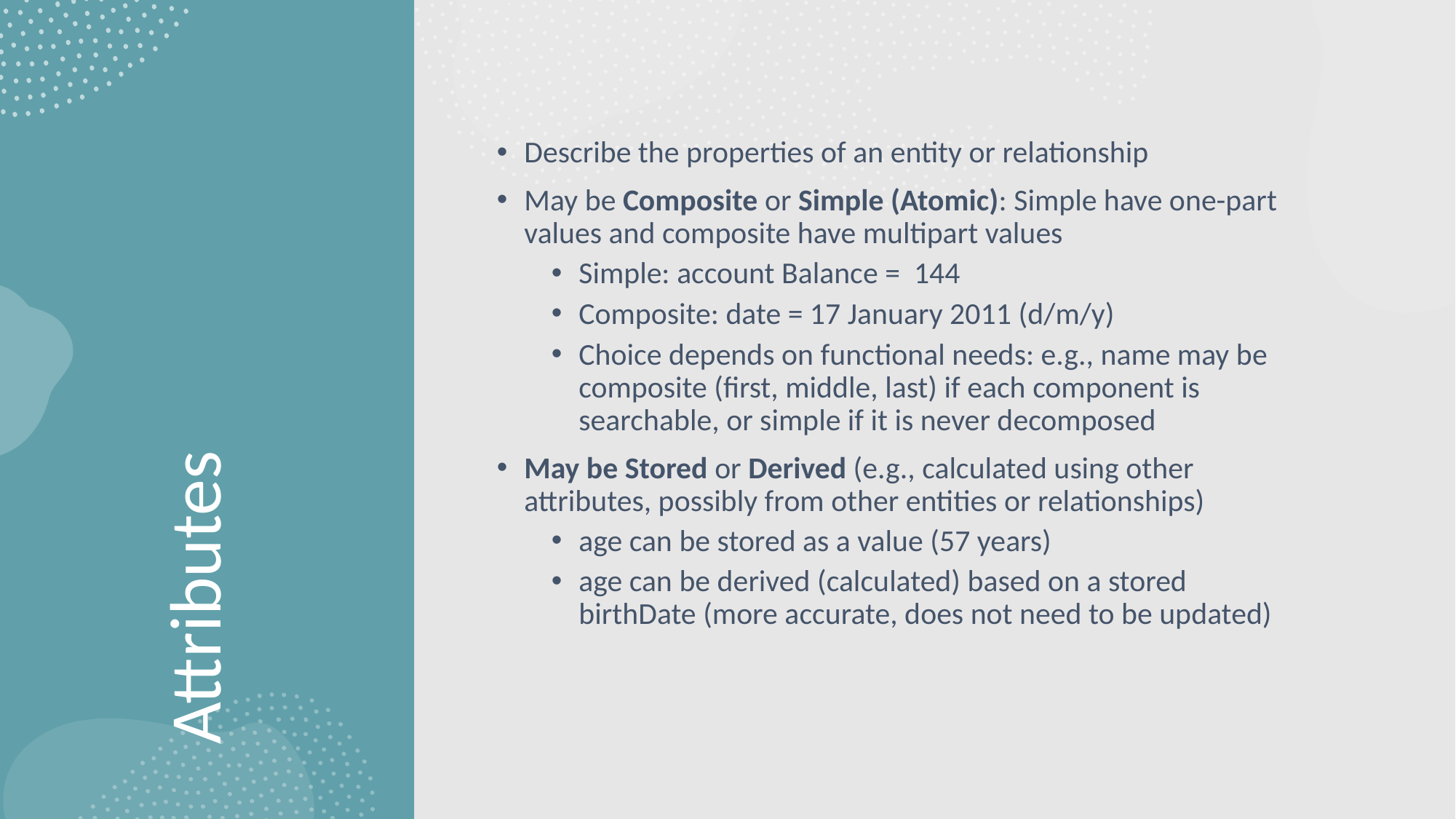

Describe the properties of an entity or relationship
May be Composite or Simple (Atomic): Simple have one-part values and composite have multipart values
Simple: account Balance =  144
Composite: date = 17 January 2011 (d/m/y)
Choice depends on functional needs: e.g., name may be composite (first, middle, last) if each component is searchable, or simple if it is never decomposed
May be Stored or Derived (e.g., calculated using other attributes, possibly from other entities or relationships)
age can be stored as a value (57 years)
age can be derived (calculated) based on a stored birthDate (more accurate, does not need to be updated)

# Attributes